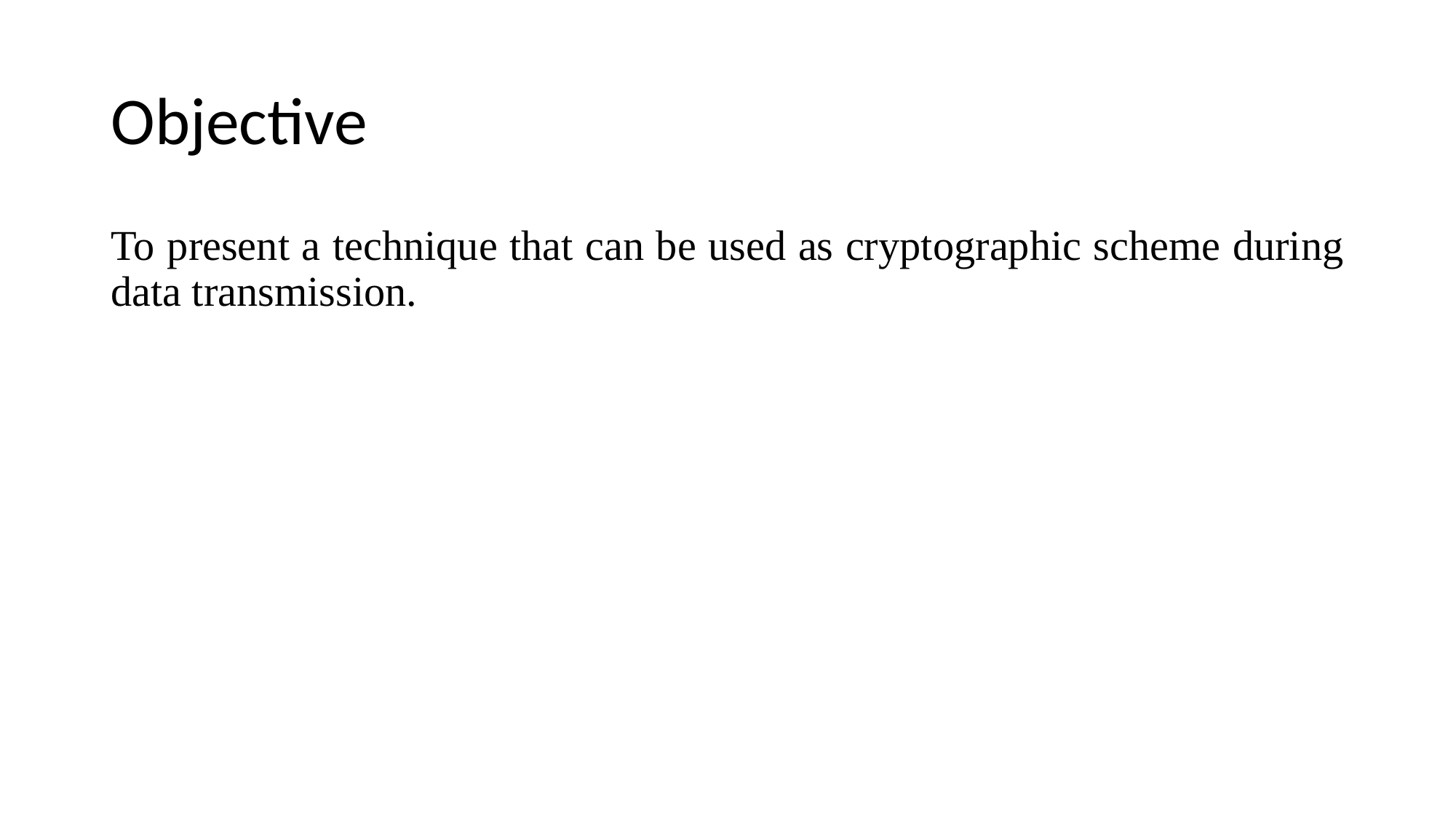

# Objective
To present a technique that can be used as cryptographic scheme during data transmission.